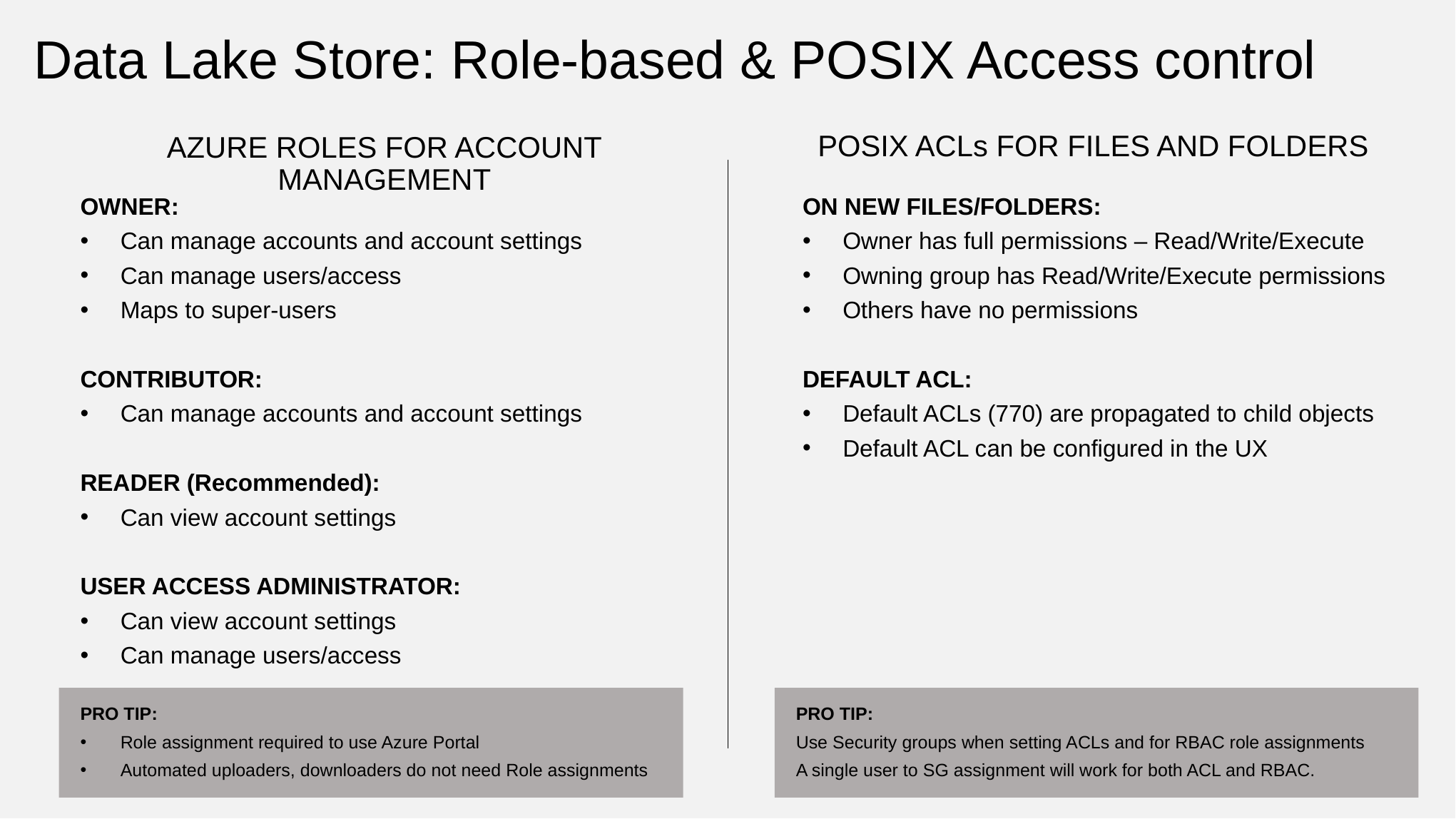

# Data Lake Store: Role-based & POSIX Access control
AZURE ROLES FOR ACCOUNT MANAGEMENT
POSIX ACLs FOR FILES AND FOLDERS
OWNER:
Can manage accounts and account settings
Can manage users/access
Maps to super-users

CONTRIBUTOR:
Can manage accounts and account settings

READER (Recommended):
Can view account settings

USER ACCESS ADMINISTRATOR:
Can view account settings
Can manage users/access
ON NEW FILES/FOLDERS:
Owner has full permissions – Read/Write/Execute
Owning group has Read/Write/Execute permissions
Others have no permissions

DEFAULT ACL:
Default ACLs (770) are propagated to child objects
Default ACL can be configured in the UX
PRO TIP:
Role assignment required to use Azure Portal
Automated uploaders, downloaders do not need Role assignments
PRO TIP:
Use Security groups when setting ACLs and for RBAC role assignments
A single user to SG assignment will work for both ACL and RBAC.